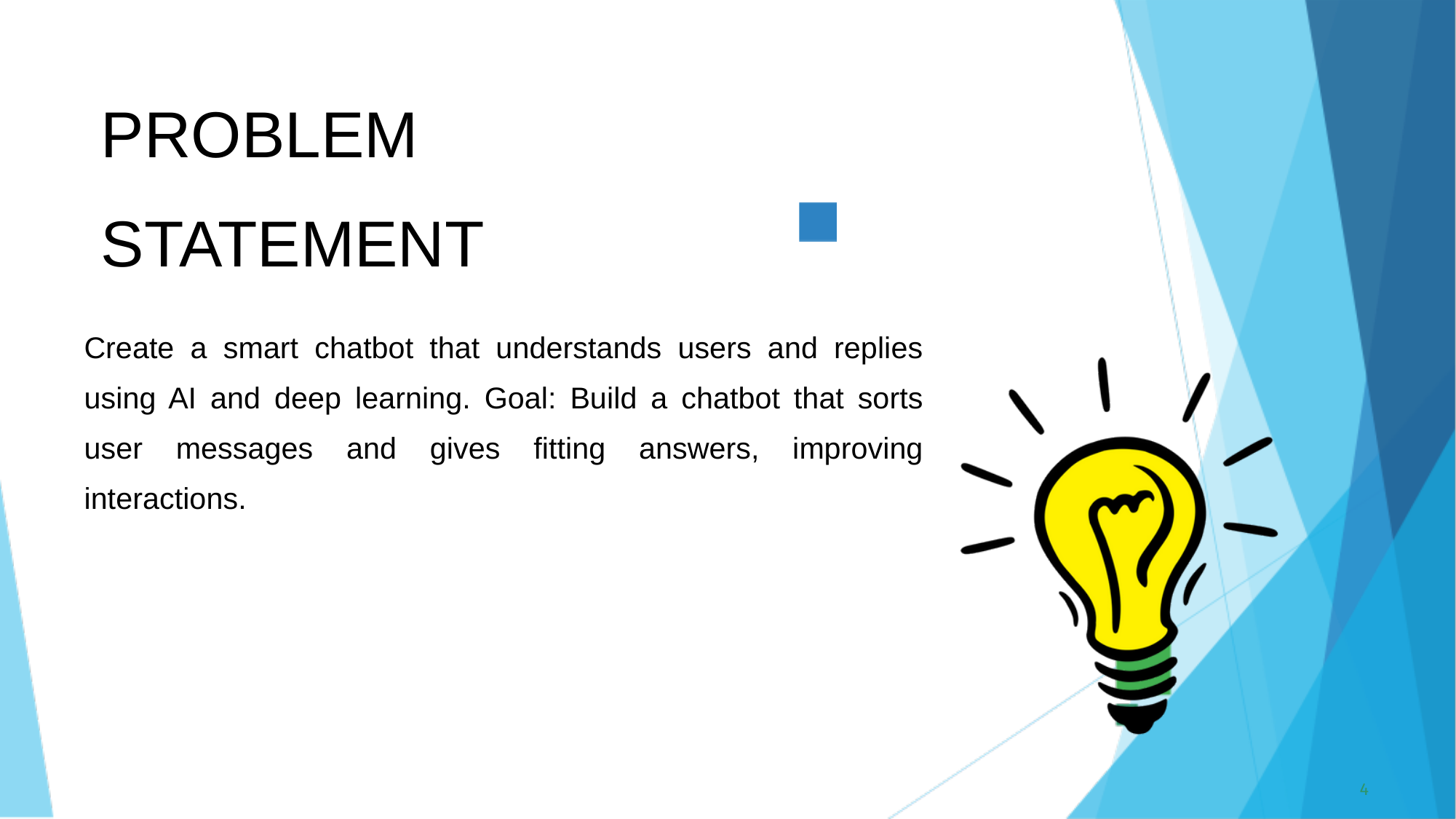

PROBLEM STATEMENT

Create a smart chatbot that understands users and replies using AI and deep learning. Goal: Build a chatbot that sorts user messages and gives fitting answers, improving interactions.

4